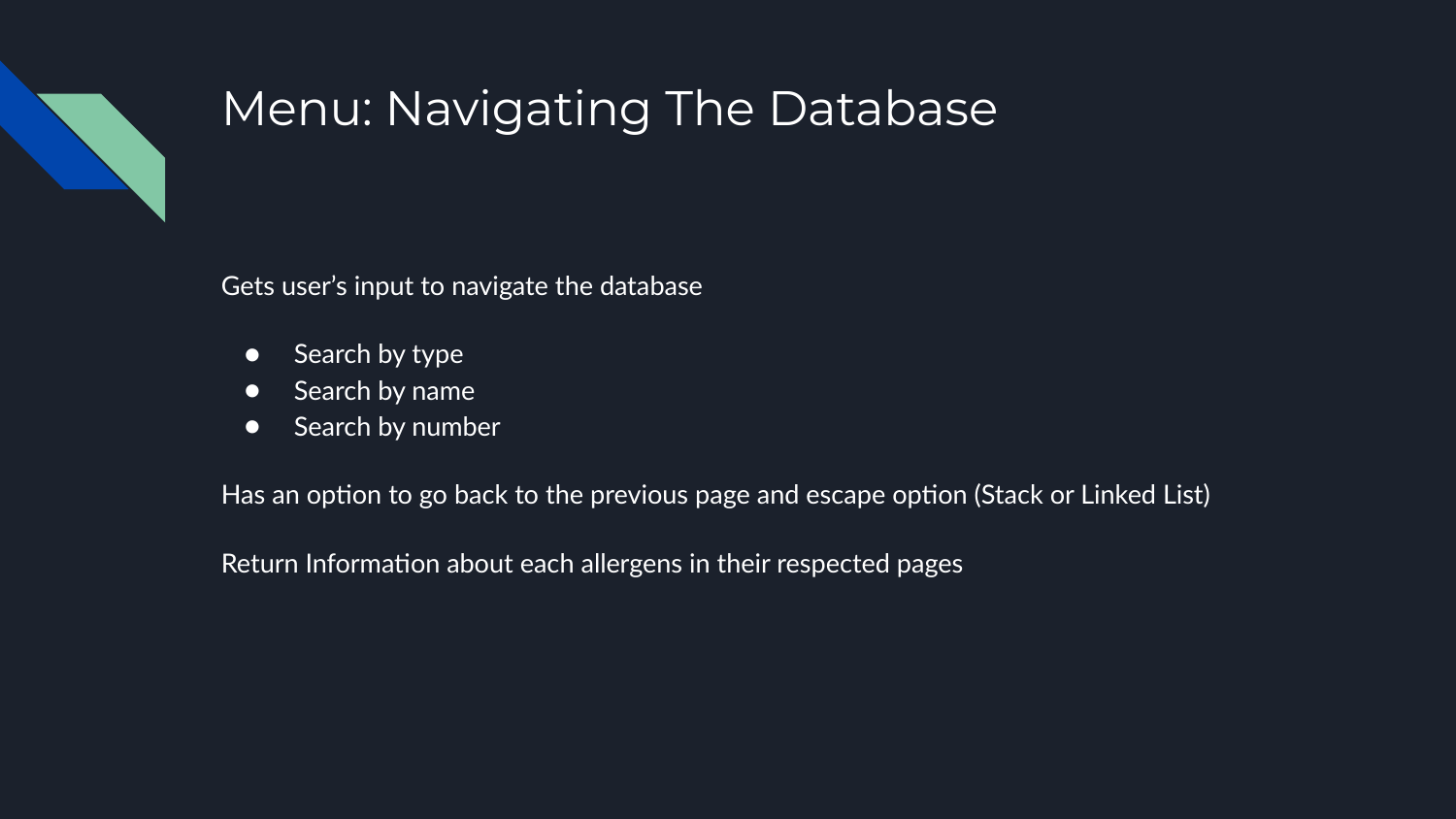

# Menu: Navigating The Database
Gets user’s input to navigate the database
Search by type
Search by name
Search by number
Has an option to go back to the previous page and escape option (Stack or Linked List)
Return Information about each allergens in their respected pages